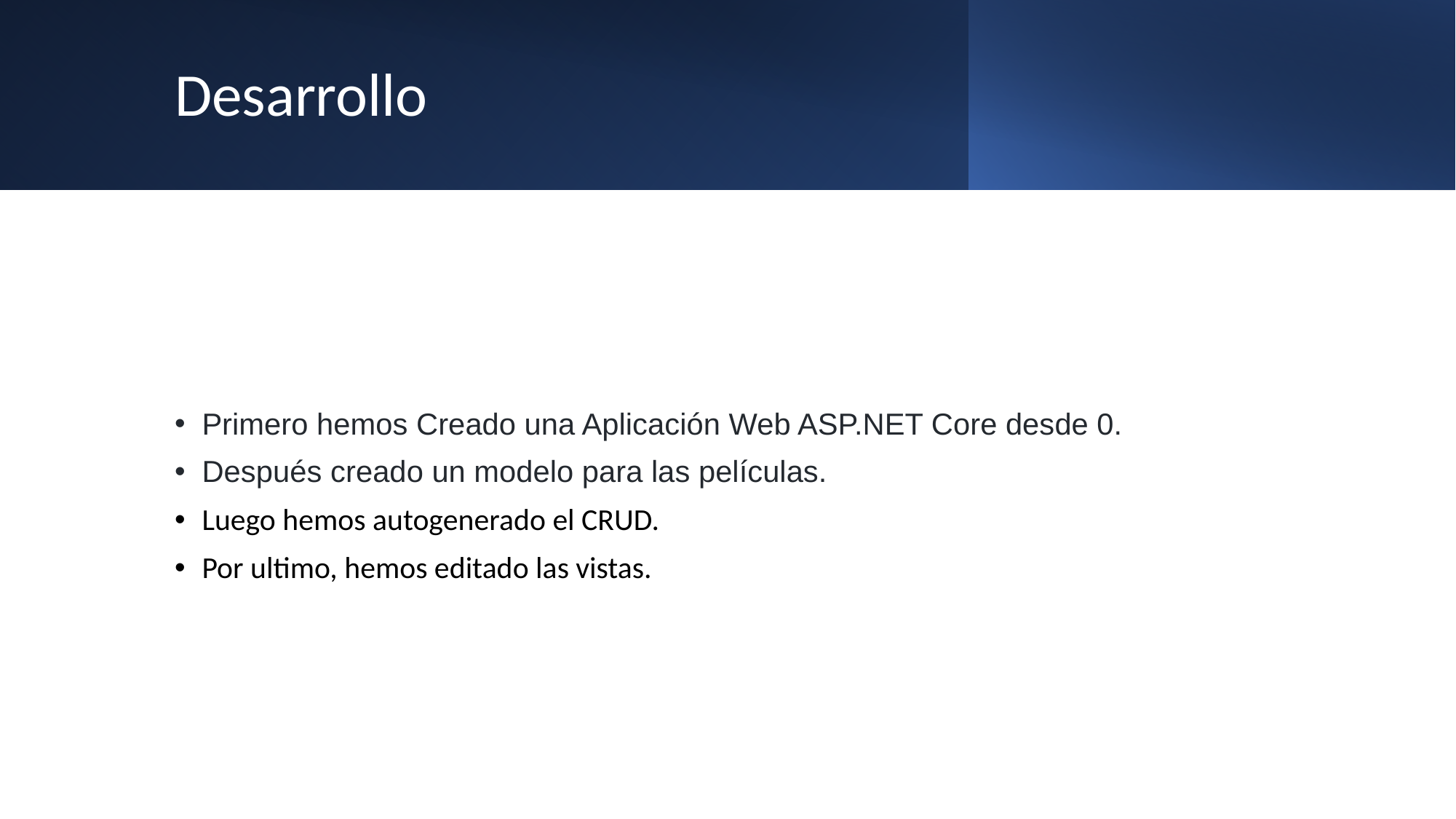

# Desarrollo
Primero hemos Creado una Aplicación Web ASP.NET Core desde 0.
Después creado un modelo para las películas.
Luego hemos autogenerado el CRUD.
Por ultimo, hemos editado las vistas.